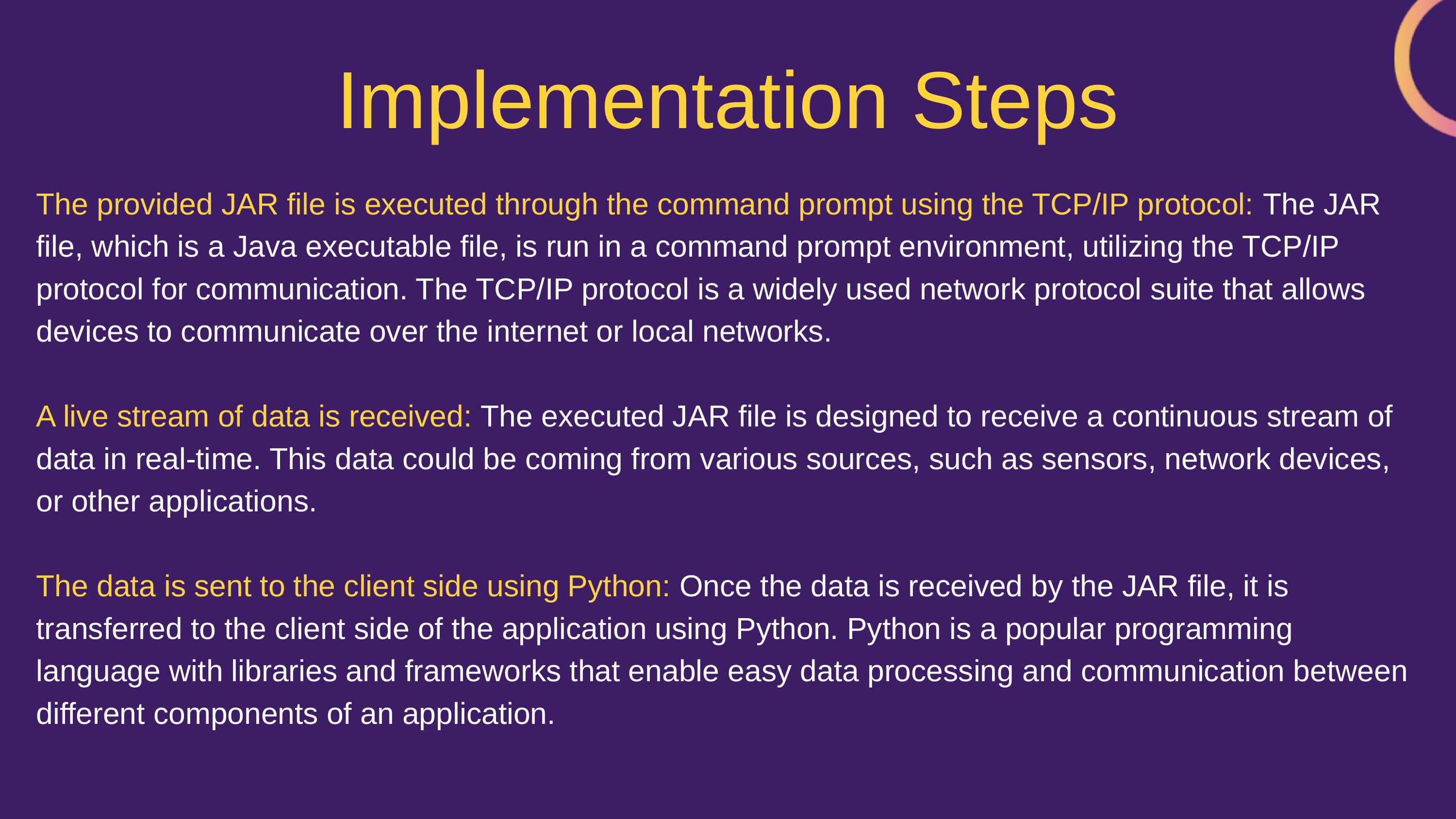

Implementation Steps
The provided JAR file is executed through the command prompt using the TCP/IP protocol: The JAR file, which is a Java executable file, is run in a command prompt environment, utilizing the TCP/IP protocol for communication. The TCP/IP protocol is a widely used network protocol suite that allows devices to communicate over the internet or local networks.

A live stream of data is received: The executed JAR file is designed to receive a continuous stream of data in real-time. This data could be coming from various sources, such as sensors, network devices, or other applications.

The data is sent to the client side using Python: Once the data is received by the JAR file, it is transferred to the client side of the application using Python. Python is a popular programming language with libraries and frameworks that enable easy data processing and communication between different components of an application.